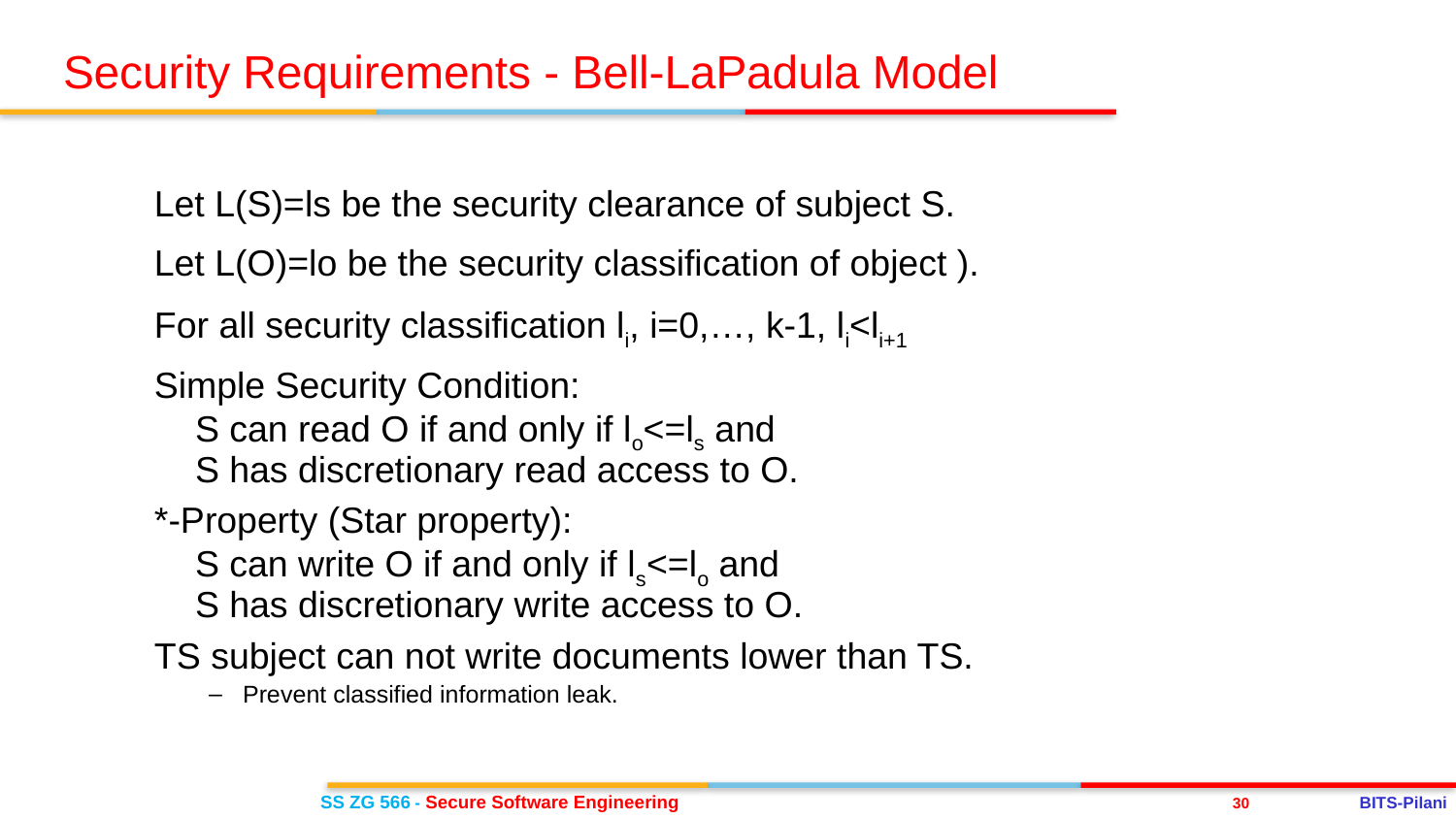

Security Requirements - Bell-LaPadula Model
Let L(S)=ls be the security clearance of subject S.
Let L(O)=lo be the security classification of object ).
For all security classification li, i=0,…, k-1, li<li+1
Simple Security Condition:
S can read O if and only if lo<=ls and
S has discretionary read access to O.
*-Property (Star property):
S can write O if and only if ls<=lo and
S has discretionary write access to O.
TS subject can not write documents lower than TS.
Prevent classified information leak.